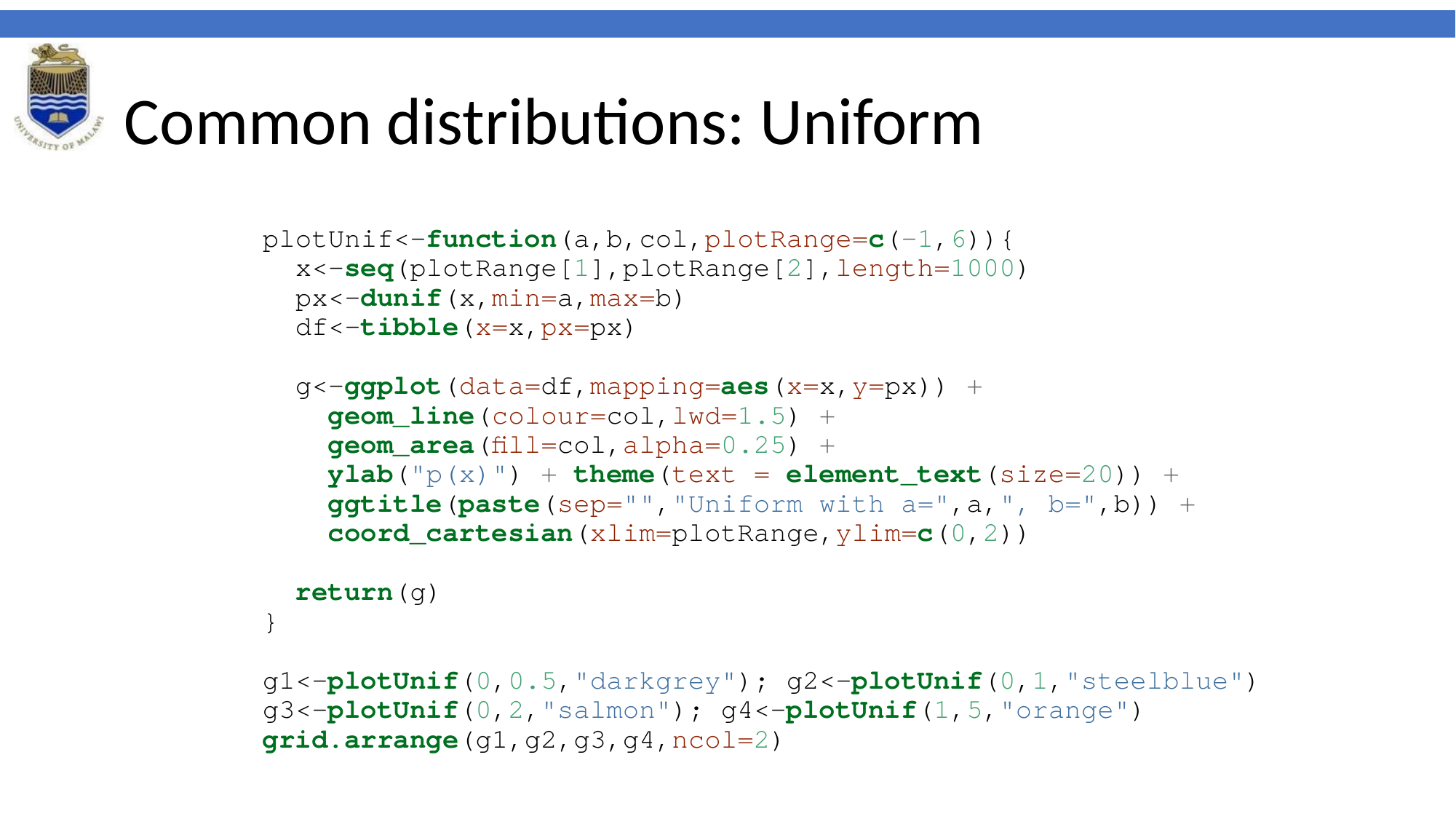

# Common distributions: Uniform
plotUnif<-function(a,b,col,plotRange=c(-1,6)){
  x<-seq(plotRange[1],plotRange[2],length=1000)
  px<-dunif(x,min=a,max=b)
  df<-tibble(x=x,px=px)
  g<-ggplot(data=df,mapping=aes(x=x,y=px)) +
    geom_line(colour=col,lwd=1.5) +
    geom_area(fill=col,alpha=0.25) +
    ylab("p(x)") + theme(text = element_text(size=20)) +
    ggtitle(paste(sep="","Uniform with a=",a,", b=",b)) +
    coord_cartesian(xlim=plotRange,ylim=c(0,2))
  return(g)
}
g1<-plotUnif(0,0.5,"darkgrey"); g2<-plotUnif(0,1,"steelblue")
g3<-plotUnif(0,2,"salmon"); g4<-plotUnif(1,5,"orange")
grid.arrange(g1,g2,g3,g4,ncol=2)